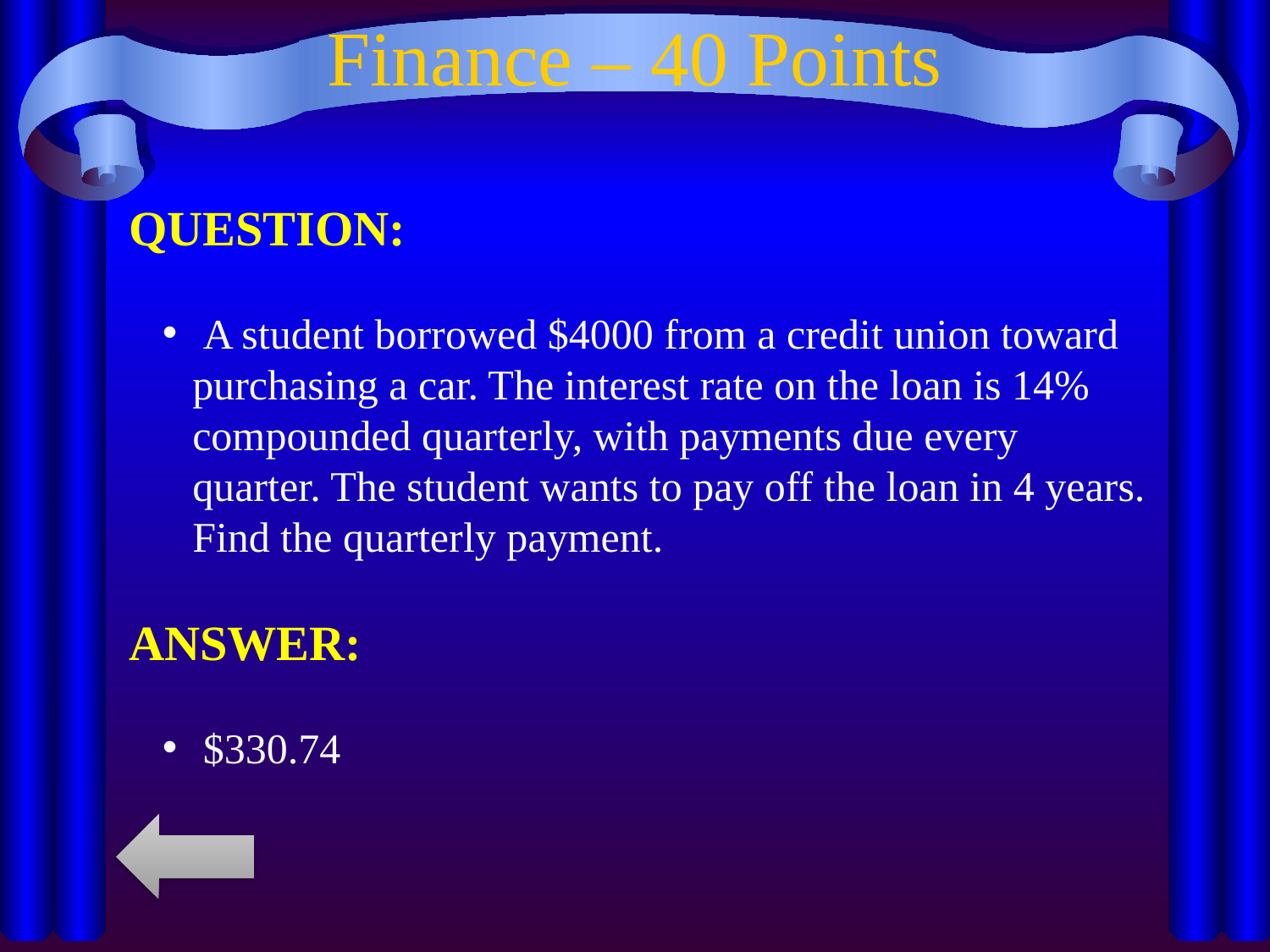

# Finance – 40 Points
QUESTION:

 A student borrowed $4000 from a credit union toward purchasing a car. The interest rate on the loan is 14% compounded quarterly, with payments due every quarter. The student wants to pay off the loan in 4 years. Find the quarterly payment.

ANSWER:

 $330.74